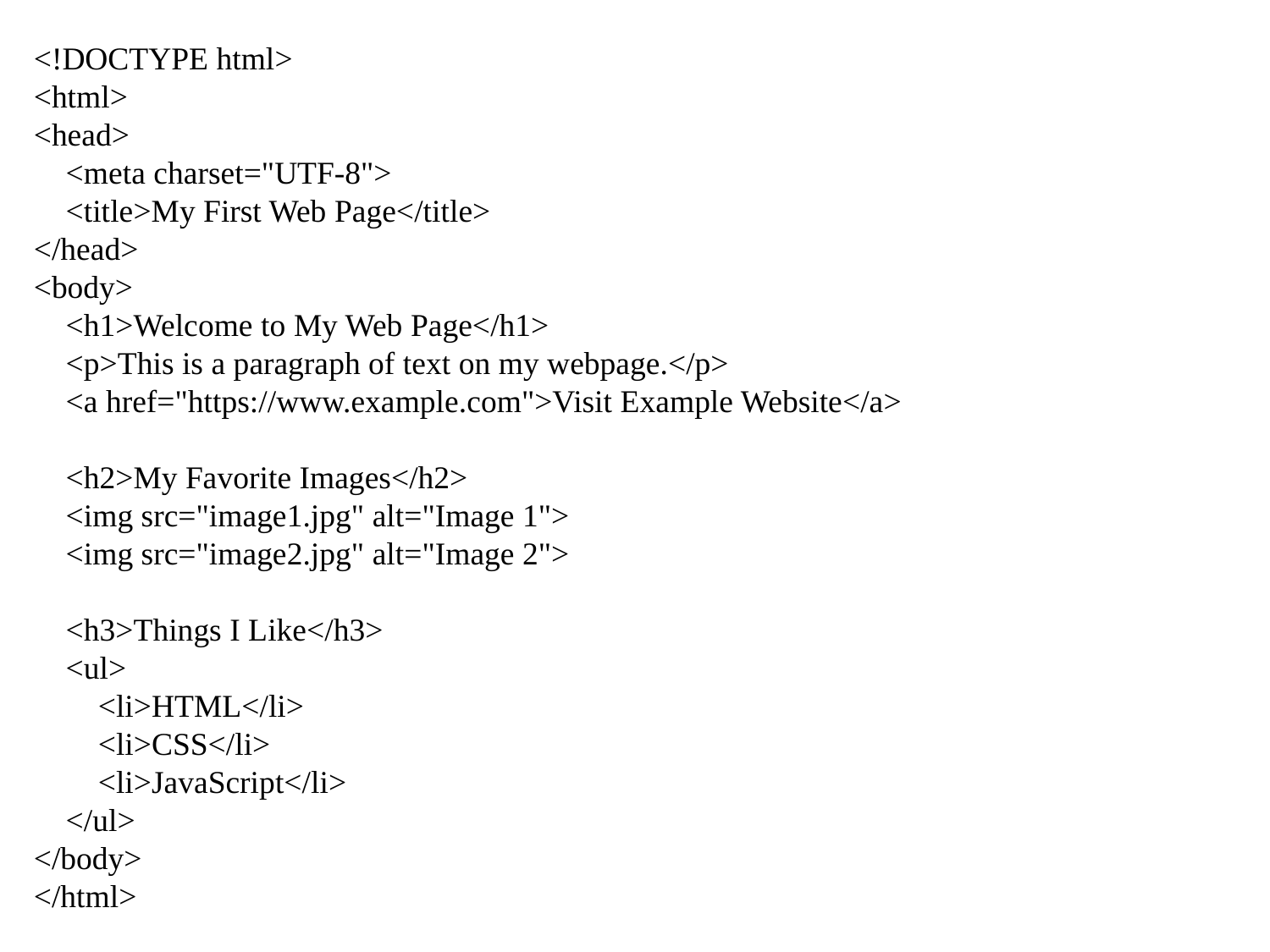

<!DOCTYPE html>
<html>
<head>
    <meta charset="UTF-8">
    <title>My First Web Page</title>
</head>
<body>
    <h1>Welcome to My Web Page</h1>
    <p>This is a paragraph of text on my webpage.</p>
    <a href="https://www.example.com">Visit Example Website</a>

    <h2>My Favorite Images</h2>
    <img src="image1.jpg" alt="Image 1">
    <img src="image2.jpg" alt="Image 2">

    <h3>Things I Like</h3>
    <ul>
        <li>HTML</li>
        <li>CSS</li>
        <li>JavaScript</li>
    </ul>
</body>
</html>